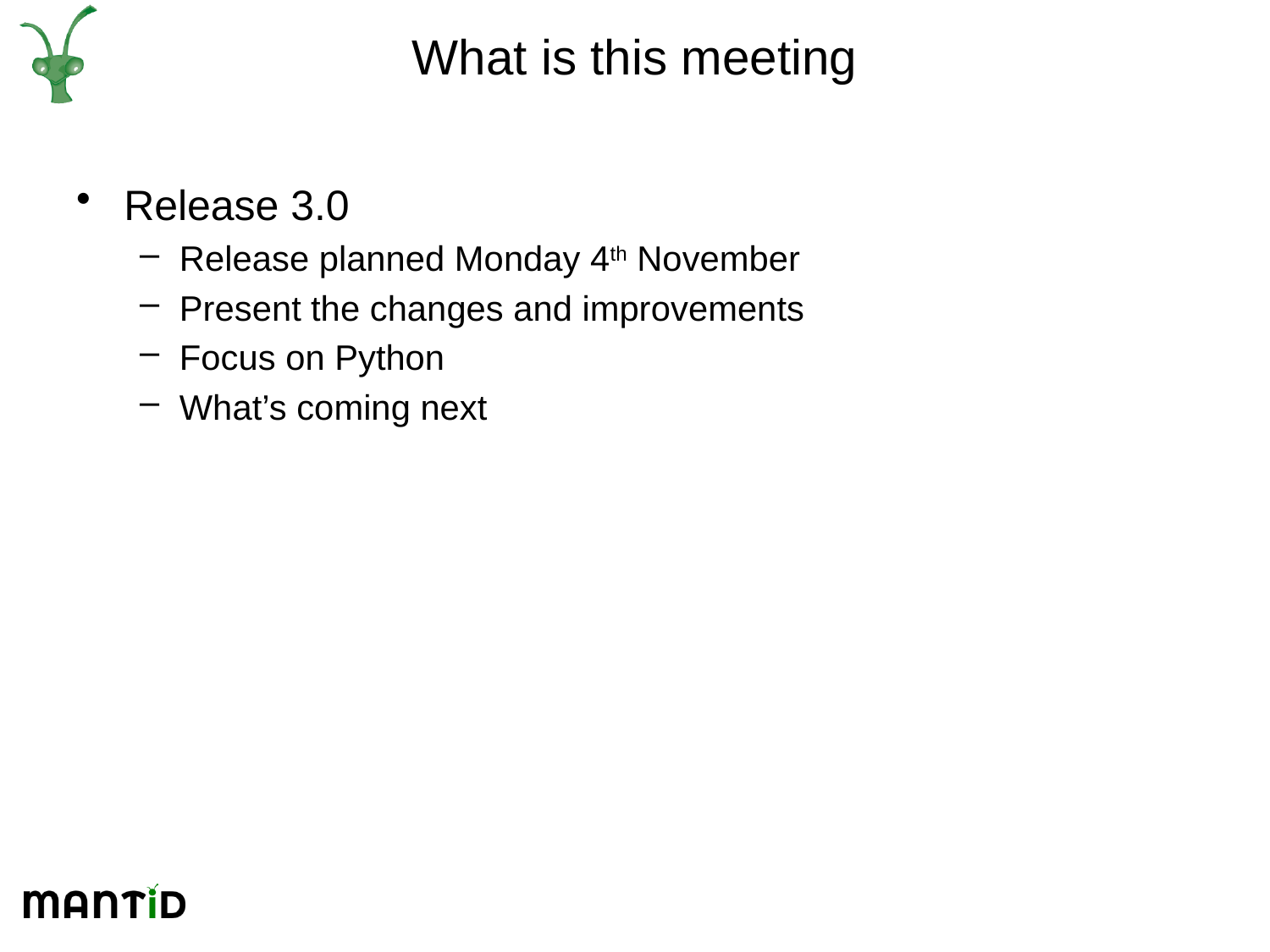

# What is this meeting
Release 3.0
Release planned Monday 4th November
Present the changes and improvements
Focus on Python
What’s coming next